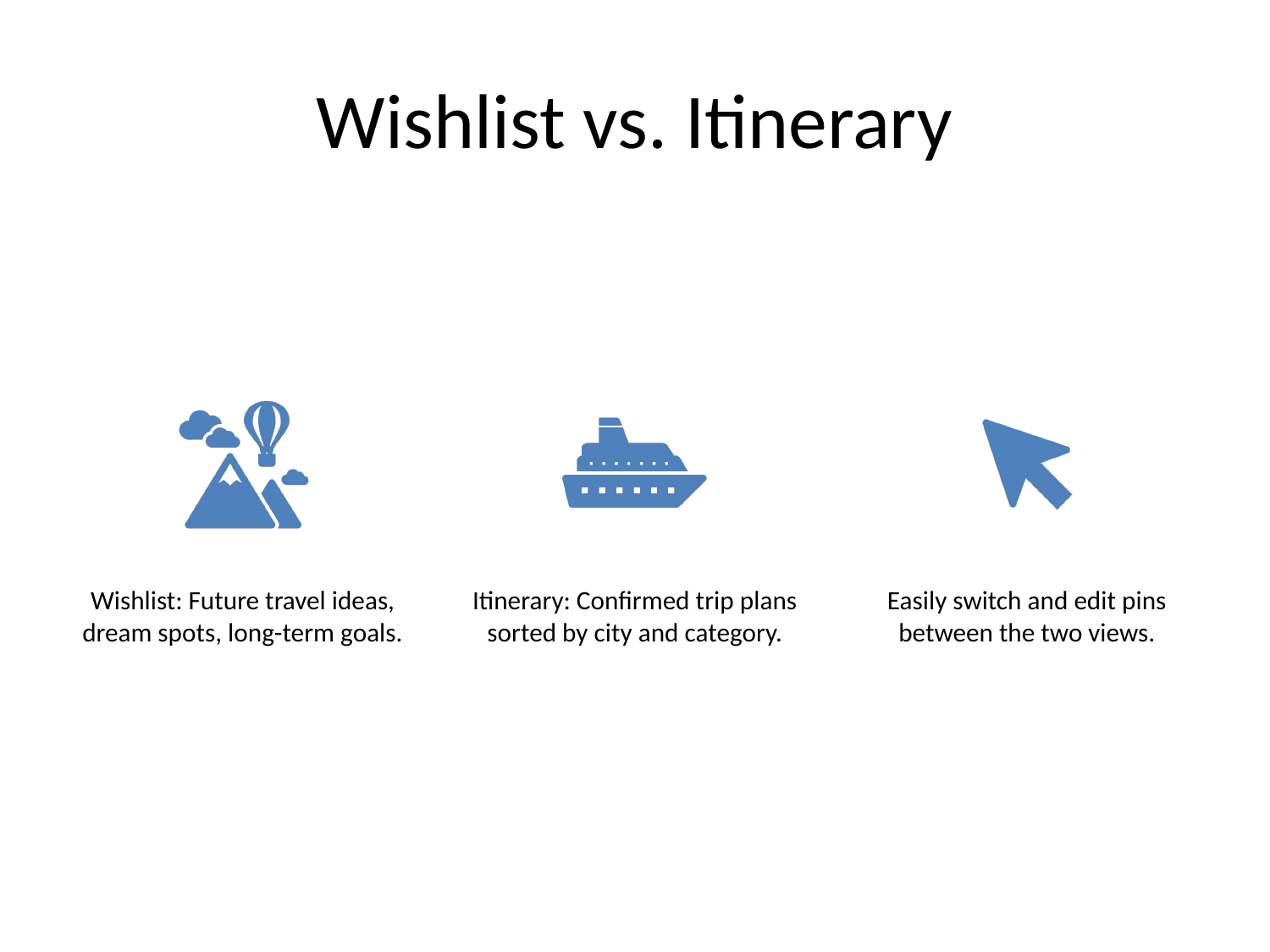

# Wishlist vs. Itinerary
Wishlist: Future travel ideas, dream spots, long-term goals.
Itinerary: Confirmed trip plans sorted by city and category.
Easily switch and edit pins between the two views.